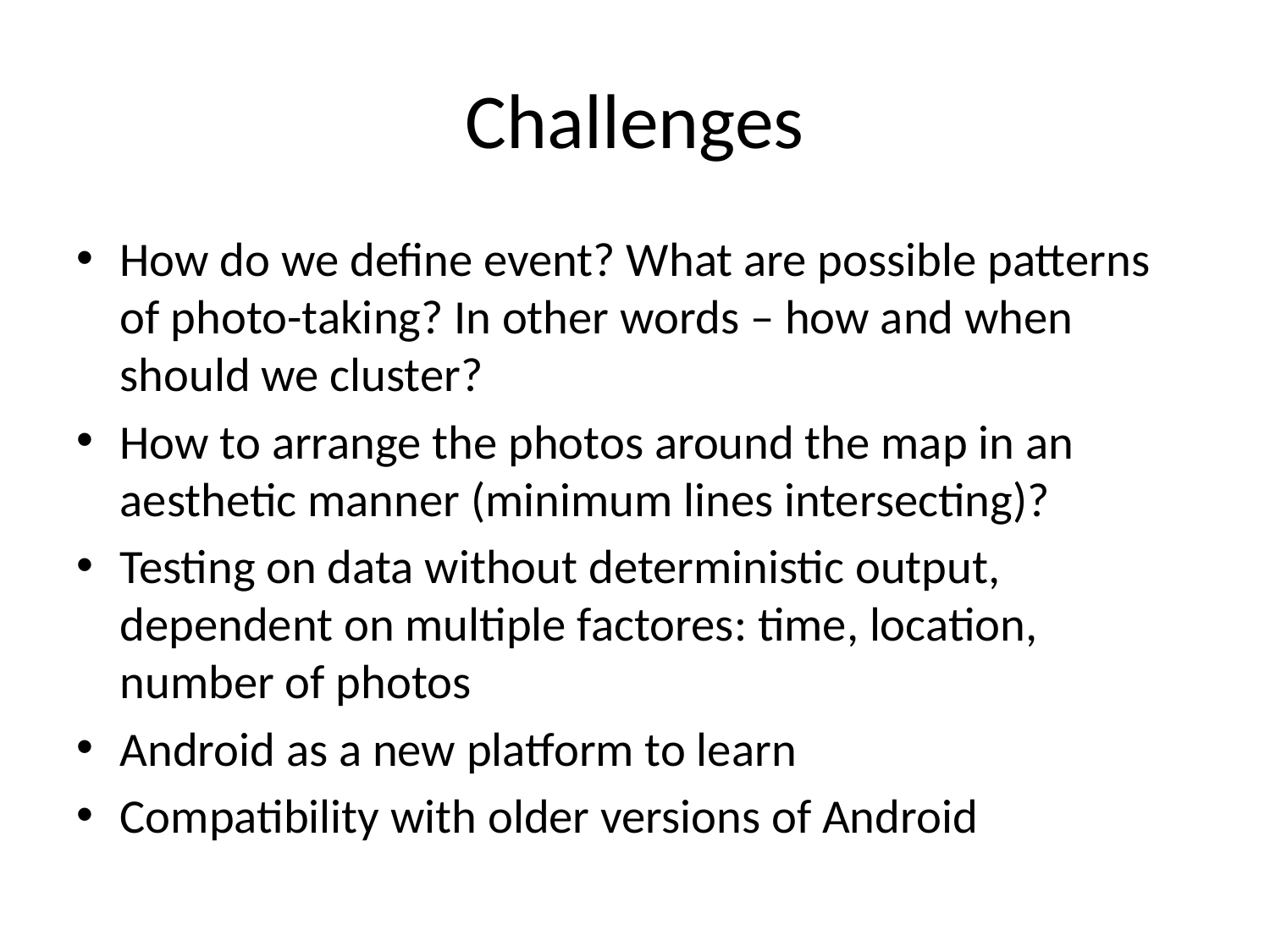

# Challenges
How do we define event? What are possible patterns of photo-taking? In other words – how and when should we cluster?
How to arrange the photos around the map in an aesthetic manner (minimum lines intersecting)?
Testing on data without deterministic output, dependent on multiple factores: time, location, number of photos
Android as a new platform to learn
Compatibility with older versions of Android